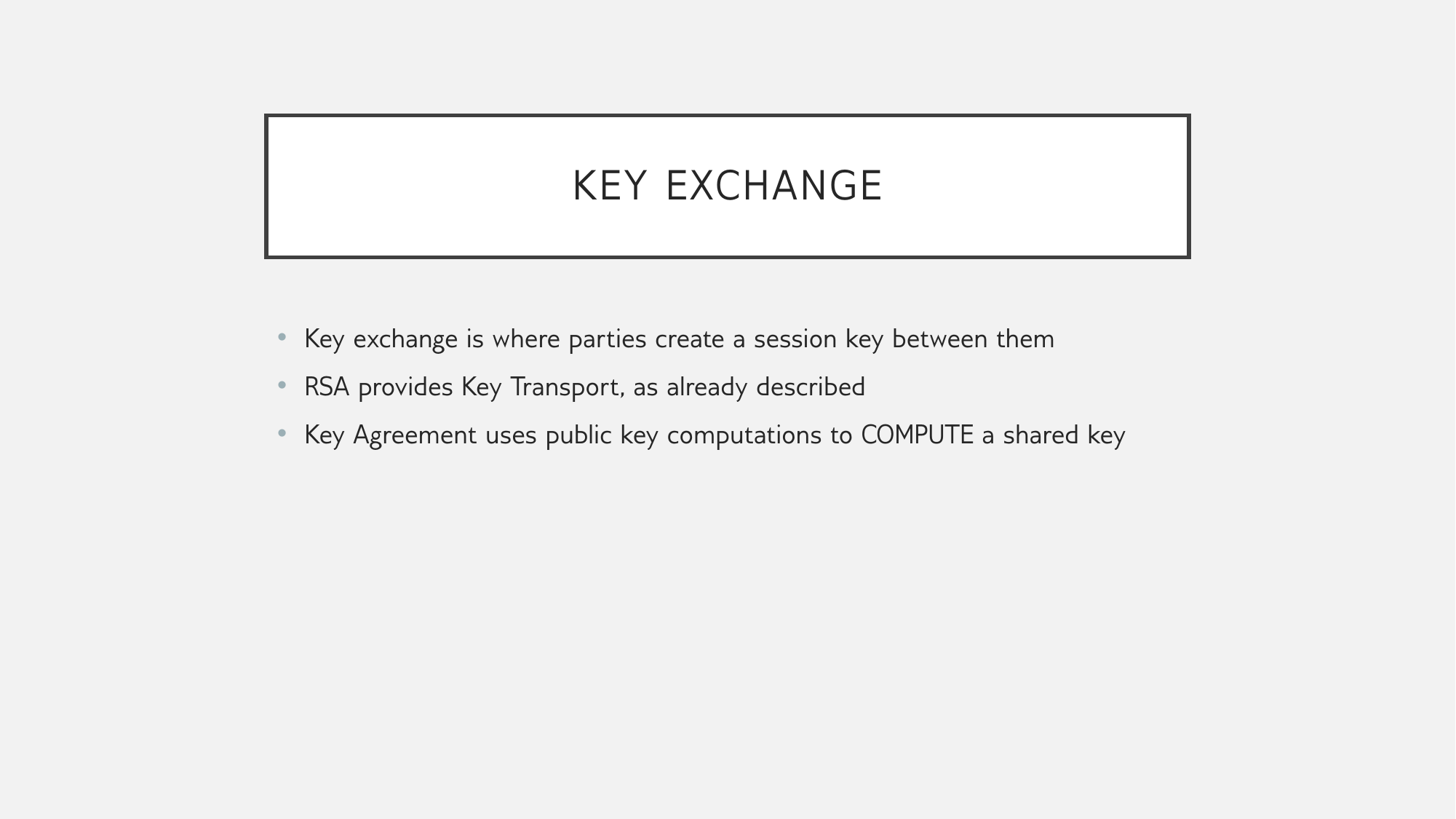

# Key Exchange
Key exchange is where parties create a session key between them
RSA provides Key Transport, as already described
Key Agreement uses public key computations to COMPUTE a shared key